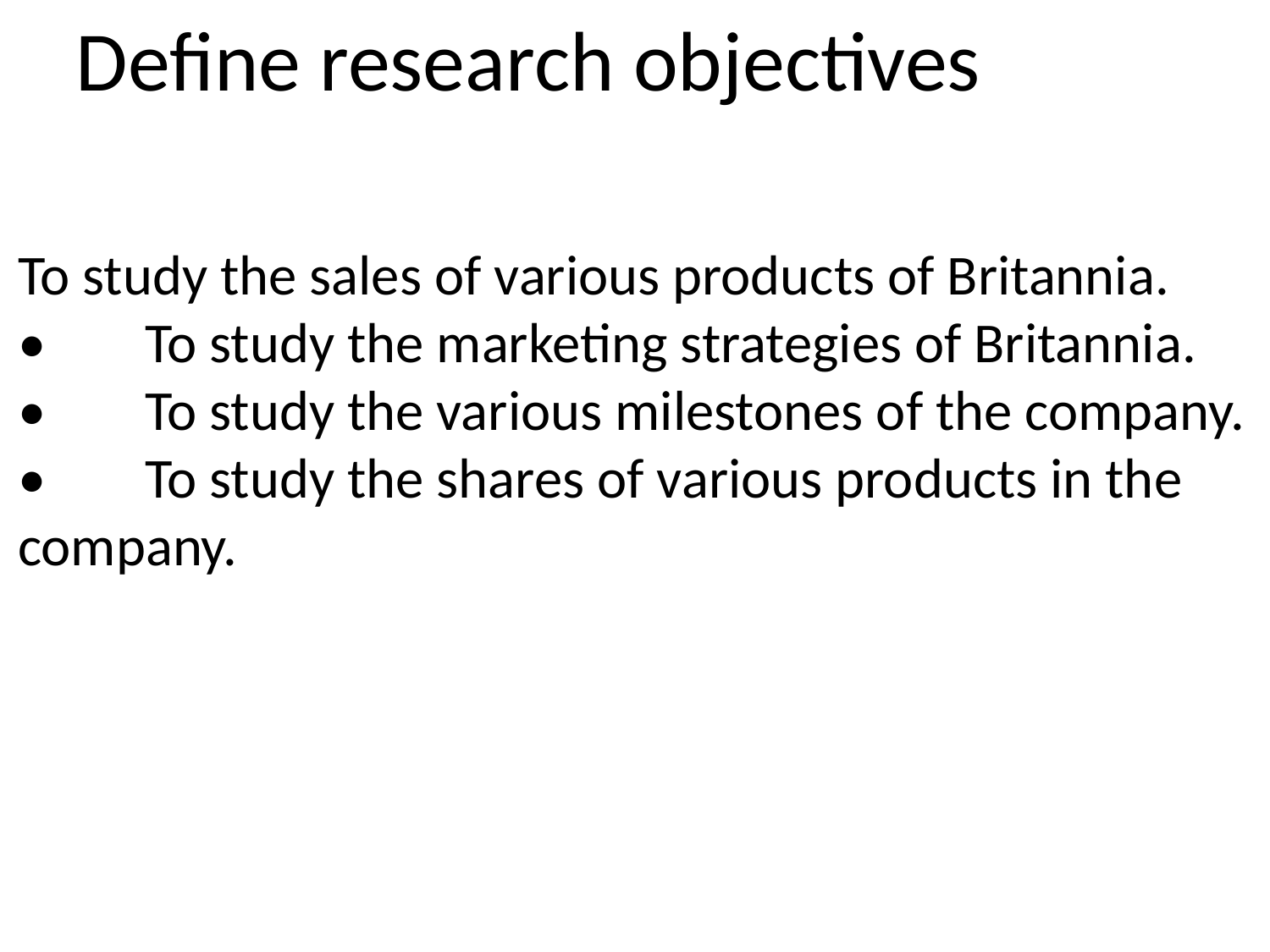

Define research objectives
To study the sales of various products of Britannia.
•	To study the marketing strategies of Britannia.
•	To study the various milestones of the company.
•	To study the shares of various products in the company.